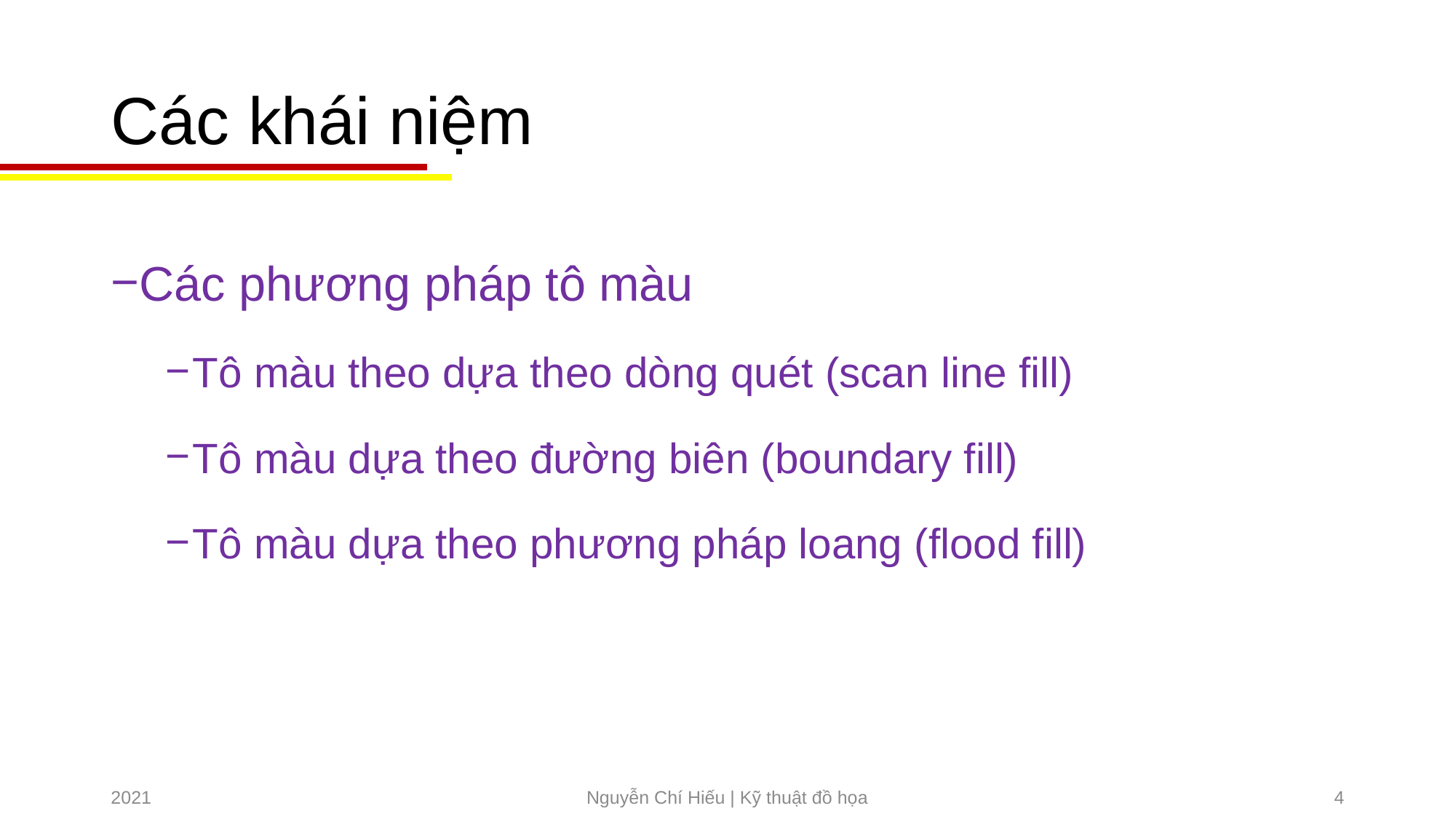

# Các khái niệm
Các phương pháp tô màu
Tô màu theo dựa theo dòng quét (scan line fill)
Tô màu dựa theo đường biên (boundary fill)
Tô màu dựa theo phương pháp loang (flood fill)
2021
Nguyễn Chí Hiếu | Kỹ thuật đồ họa
4